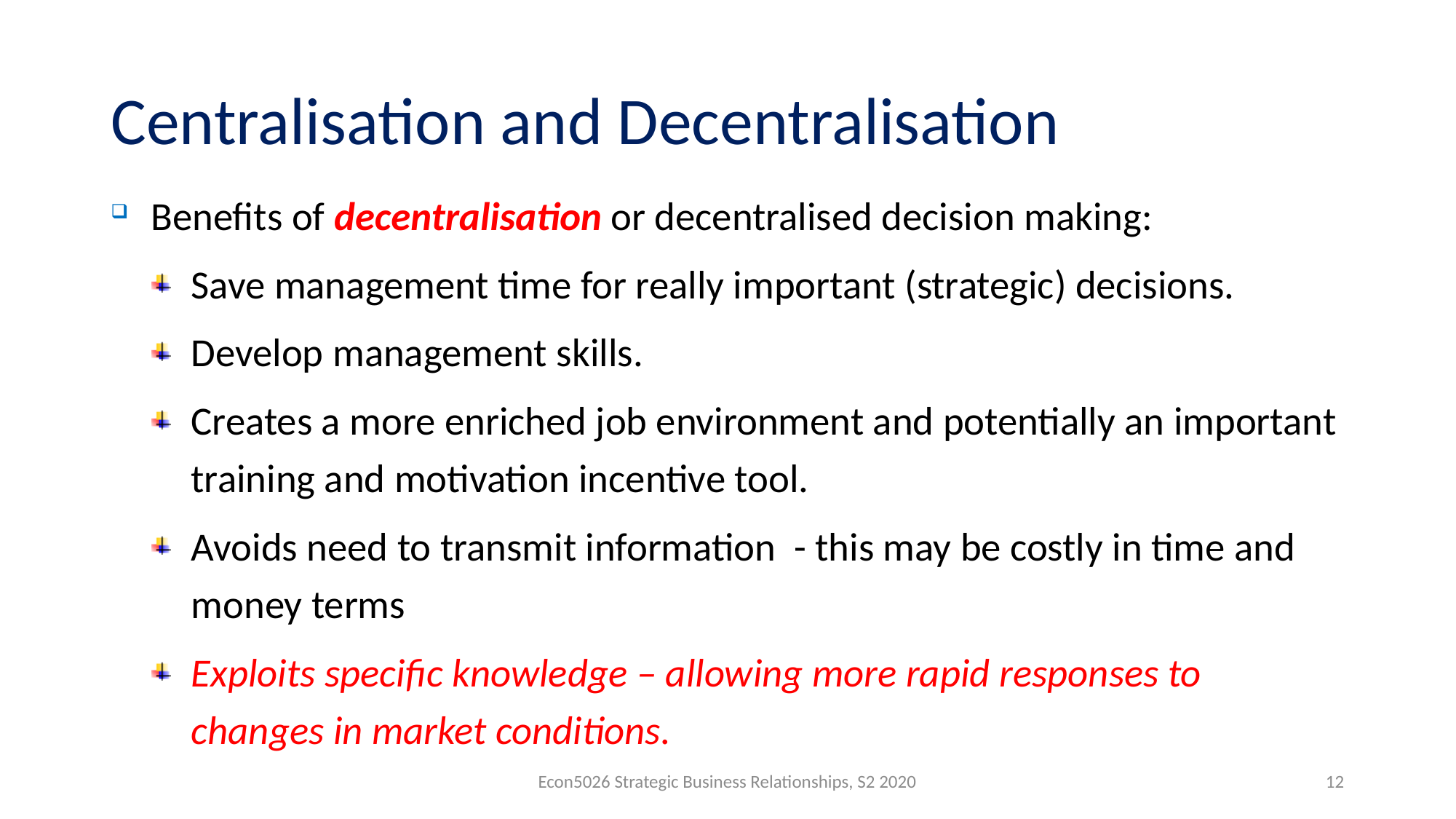

# Centralisation and Decentralisation
Benefits of decentralisation or decentralised decision making:
Save management time for really important (strategic) decisions.
Develop management skills.
Creates a more enriched job environment and potentially an important training and motivation incentive tool.
Avoids need to transmit information  - this may be costly in time and money terms
Exploits specific knowledge – allowing more rapid responses to changes in market conditions.

Econ5026 Strategic Business Relationships, S2 2020
12